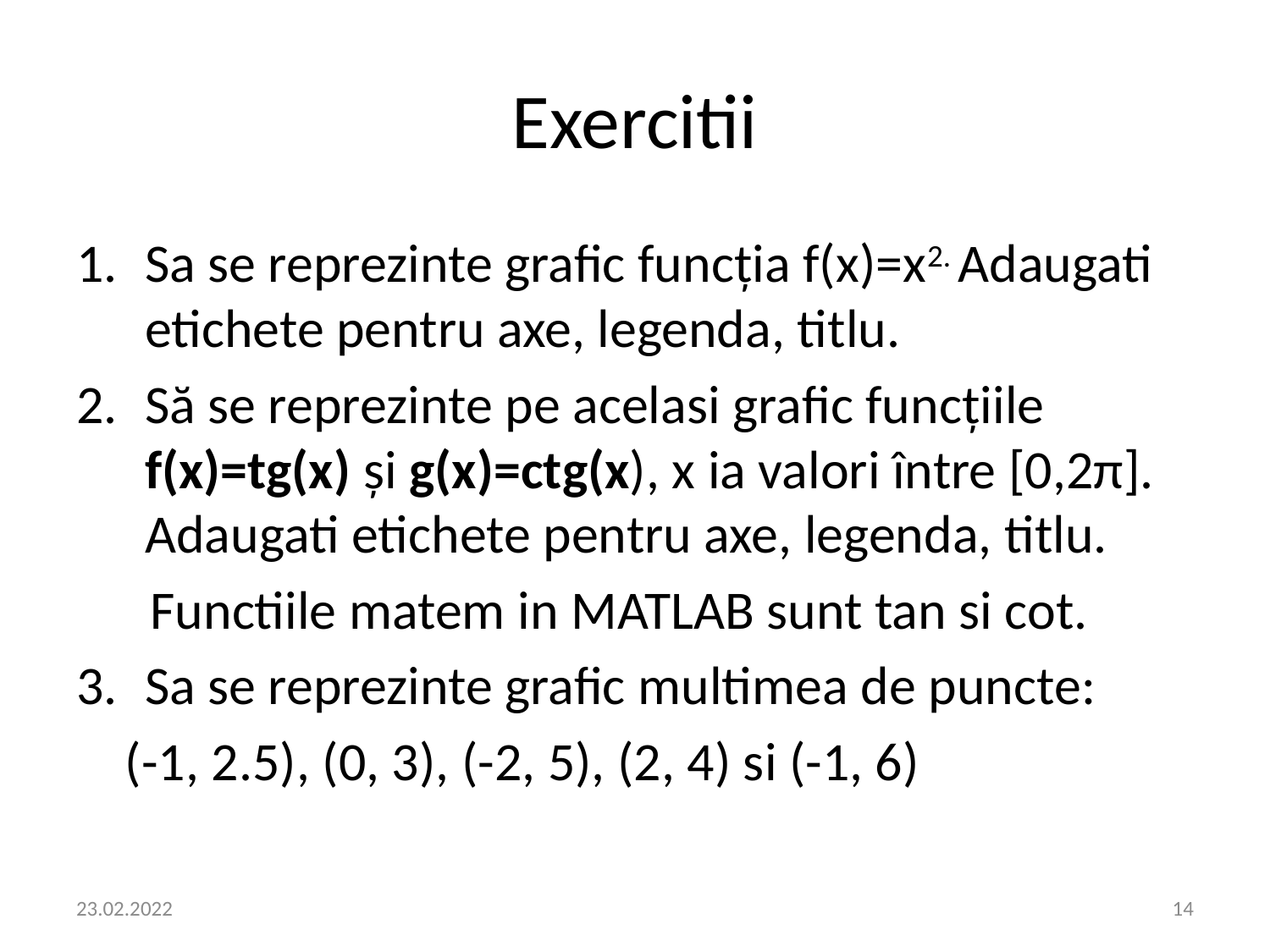

# Exercitii
Sa se reprezinte grafic funcţia f(x)=x2. Adaugati etichete pentru axe, legenda, titlu.
Să se reprezinte pe acelasi grafic funcţiile f(x)=tg(x) şi g(x)=ctg(x), x ia valori între [0,2π]. Adaugati etichete pentru axe, legenda, titlu.
      Functiile matem in MATLAB sunt tan si cot.
Sa se reprezinte grafic multimea de puncte:
    (-1, 2.5), (0, 3), (-2, 5), (2, 4) si (-1, 6)

23.02.2022
14